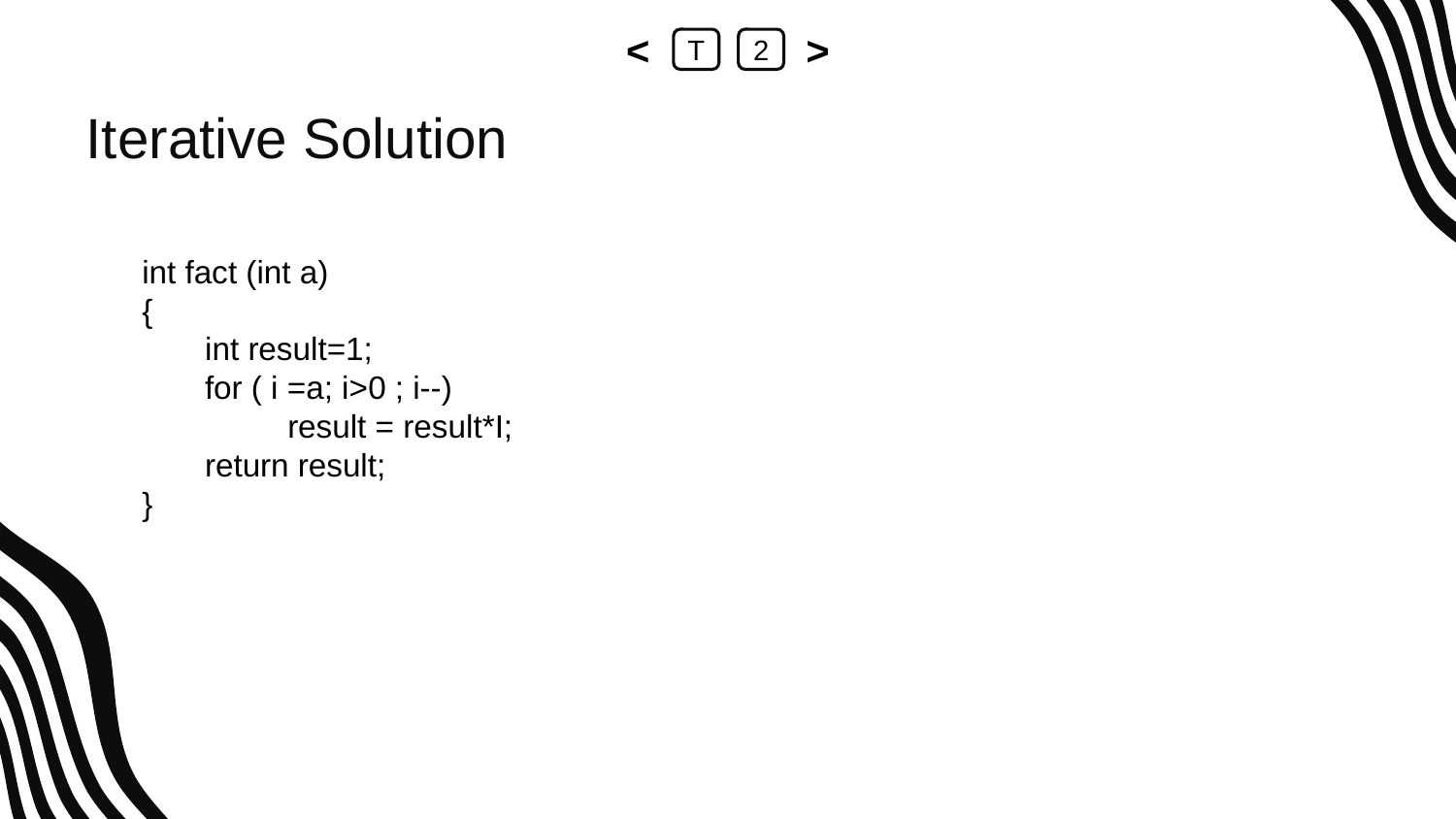

<
T
2
>
# Iterative Solution
int fact (int a)
{
       int result=1;
       for ( i =a; i>0 ; i--)
	result = result*I;
       return result;
}